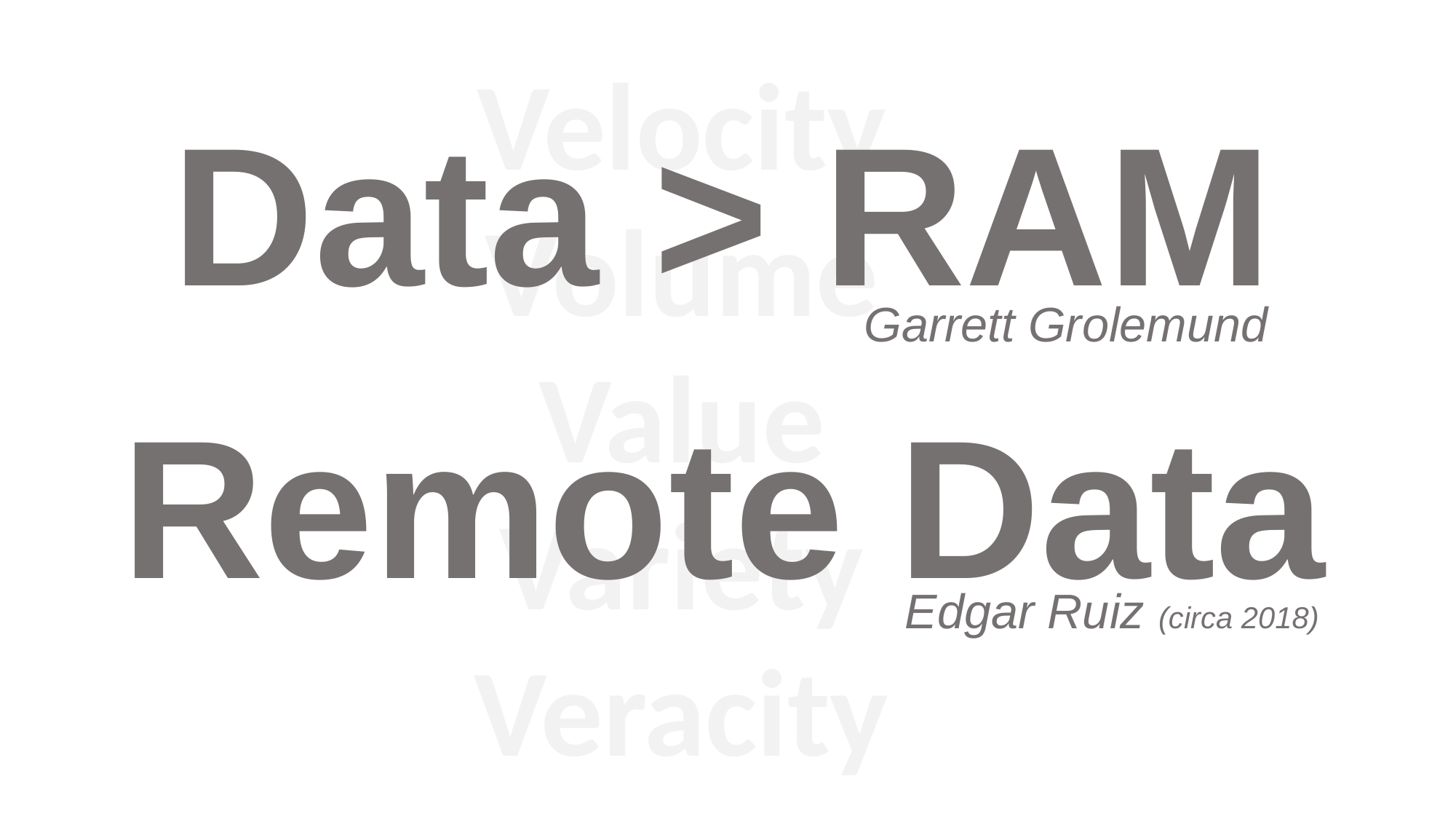

Velocity
Volume
Value
Variety
Veracity
Data > RAM
Garrett Grolemund
Remote Data
Edgar Ruiz (circa 2018)